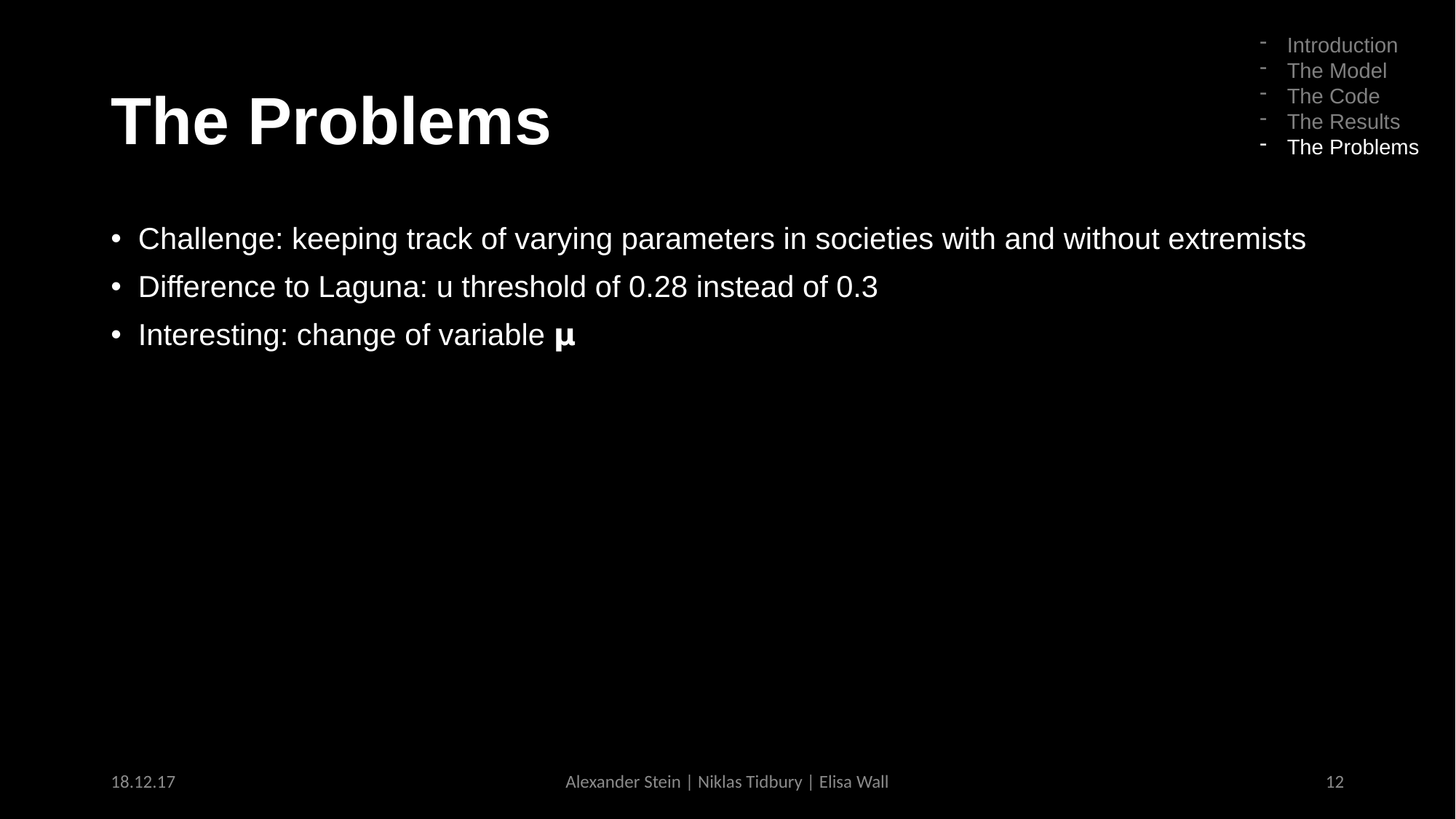

Introduction
The Model
The Code
The Results
The Problems

# The Problems
Challenge: keeping track of varying parameters in societies with and without extremists
Difference to Laguna: u threshold of 0.28 instead of 0.3
Interesting: change of variable 𝝻
18.12.17
Alexander Stein | Niklas Tidbury | Elisa Wall
12